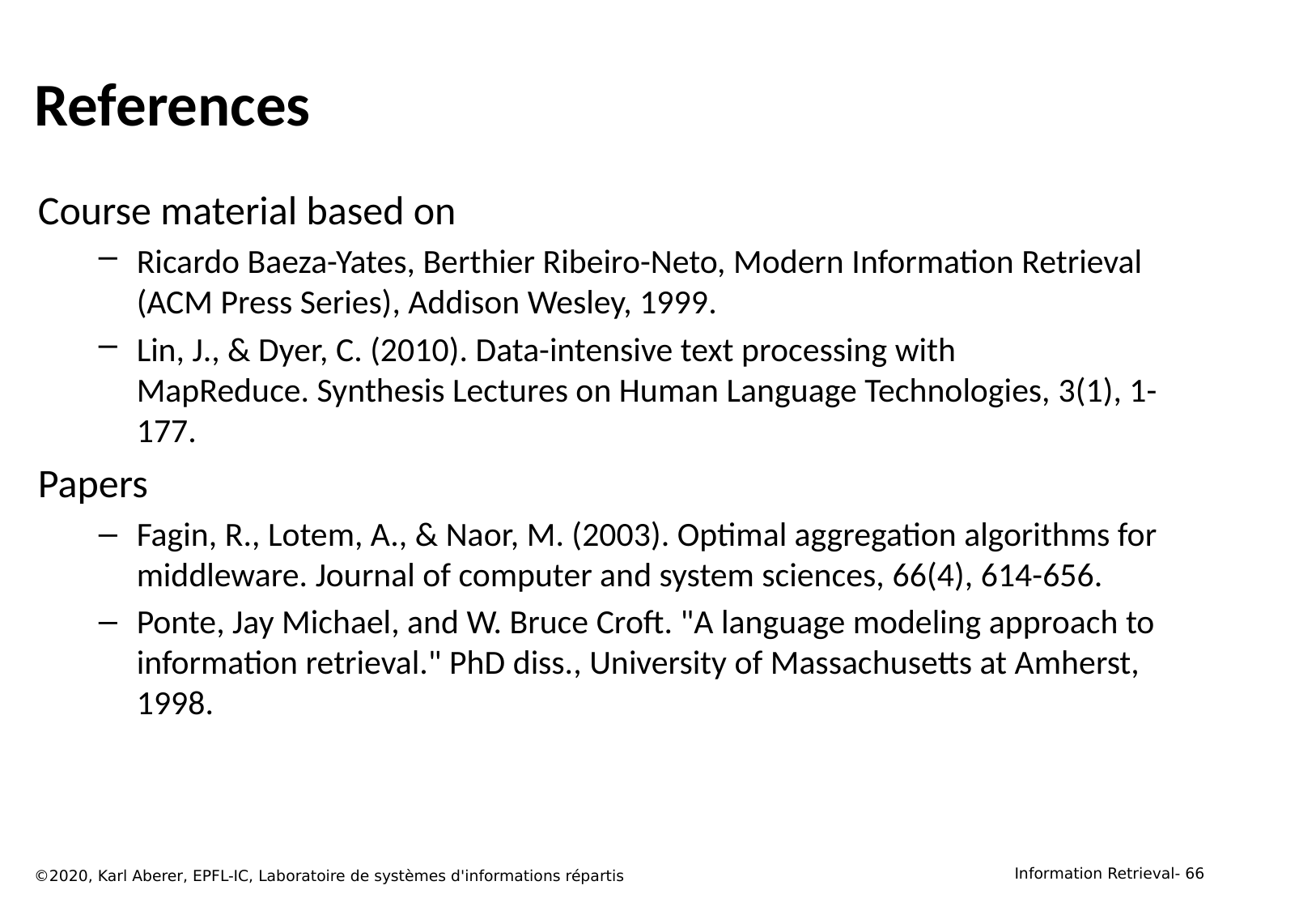

# References
Course material based on
Ricardo Baeza-Yates, Berthier Ribeiro-Neto, Modern Information Retrieval (ACM Press Series), Addison Wesley, 1999.
Lin, J., & Dyer, C. (2010). Data-intensive text processing with MapReduce. Synthesis Lectures on Human Language Technologies, 3(1), 1-177.
Papers
Fagin, R., Lotem, A., & Naor, M. (2003). Optimal aggregation algorithms for middleware. Journal of computer and system sciences, 66(4), 614-656.
Ponte, Jay Michael, and W. Bruce Croft. "A language modeling approach to information retrieval." PhD diss., University of Massachusetts at Amherst, 1998.

©2020, Karl Aberer, EPFL-IC, Laboratoire de systèmes d'informations répartis